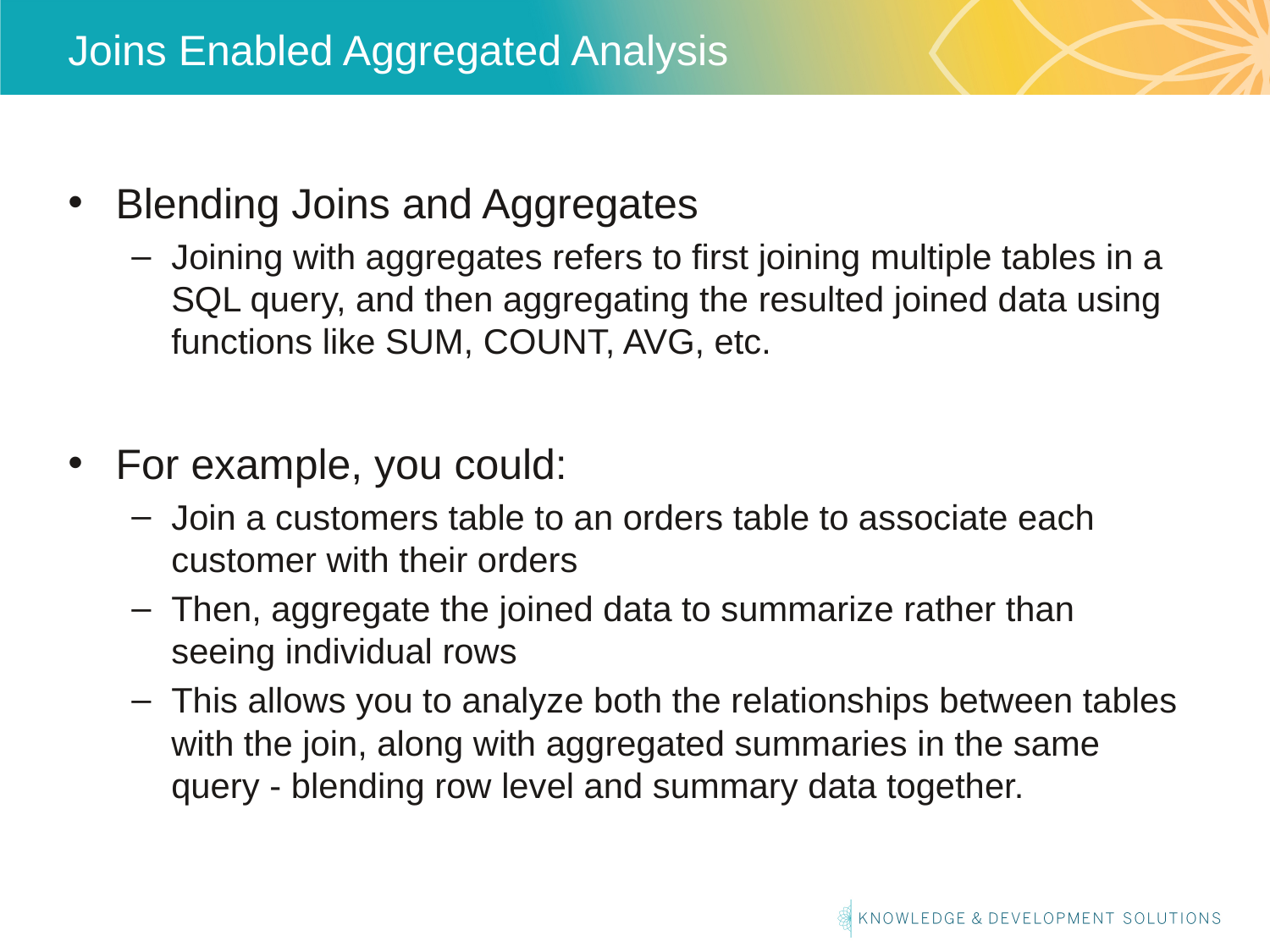

# Joins Enabled Aggregated Analysis
Blending Joins and Aggregates
Joining with aggregates refers to first joining multiple tables in a SQL query, and then aggregating the resulted joined data using functions like SUM, COUNT, AVG, etc.

For example, you could:
Join a customers table to an orders table to associate each customer with their orders
Then, aggregate the joined data to summarize rather than seeing individual rows
This allows you to analyze both the relationships between tables with the join, along with aggregated summaries in the same query - blending row level and summary data together.